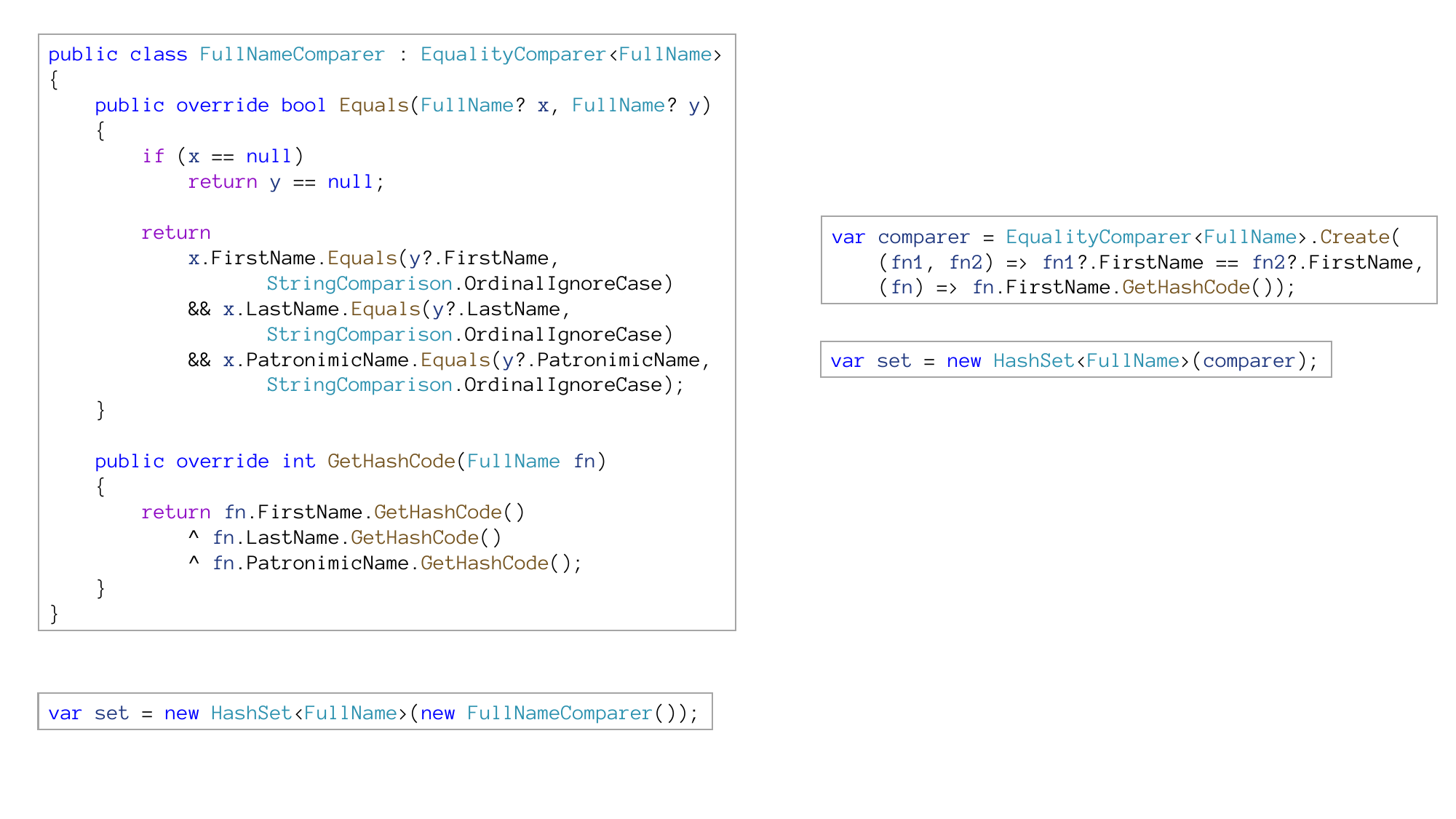

public class FullNameComparer : EqualityComparer<FullName>
{
    public override bool Equals(FullName? x, FullName? y)
    {
        if (x == null)
            return y == null;
        return
            x.FirstName.Equals(y?.FirstName,
		StringComparison.OrdinalIgnoreCase)
            && x.LastName.Equals(y?.LastName,
		StringComparison.OrdinalIgnoreCase)
            && x.PatronimicName.Equals(y?.PatronimicName,
		StringComparison.OrdinalIgnoreCase);
    }
    public override int GetHashCode(FullName fn)
    {
        return fn.FirstName.GetHashCode()
            ^ fn.LastName.GetHashCode()
            ^ fn.PatronimicName.GetHashCode();
    }
}
var comparer = EqualityComparer<FullName>.Create(
    (fn1, fn2) => fn1?.FirstName == fn2?.FirstName,
    (fn) => fn.FirstName.GetHashCode());
var set = new HashSet<FullName>(comparer);
var set = new HashSet<FullName>(new FullNameComparer());